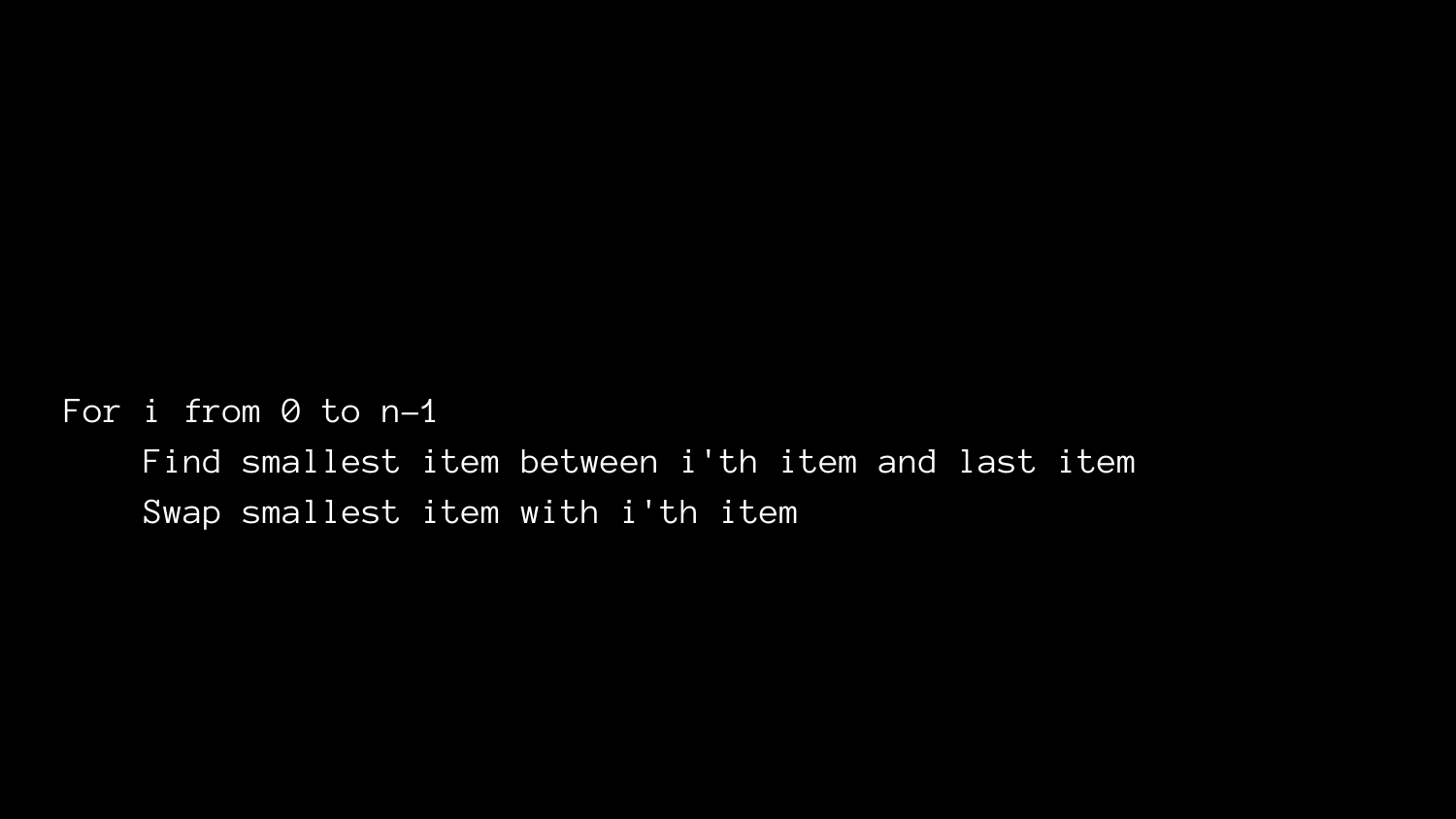

For i from 0 to n-1
    Find smallest item between i'th item and last item
    Swap smallest item with i'th item